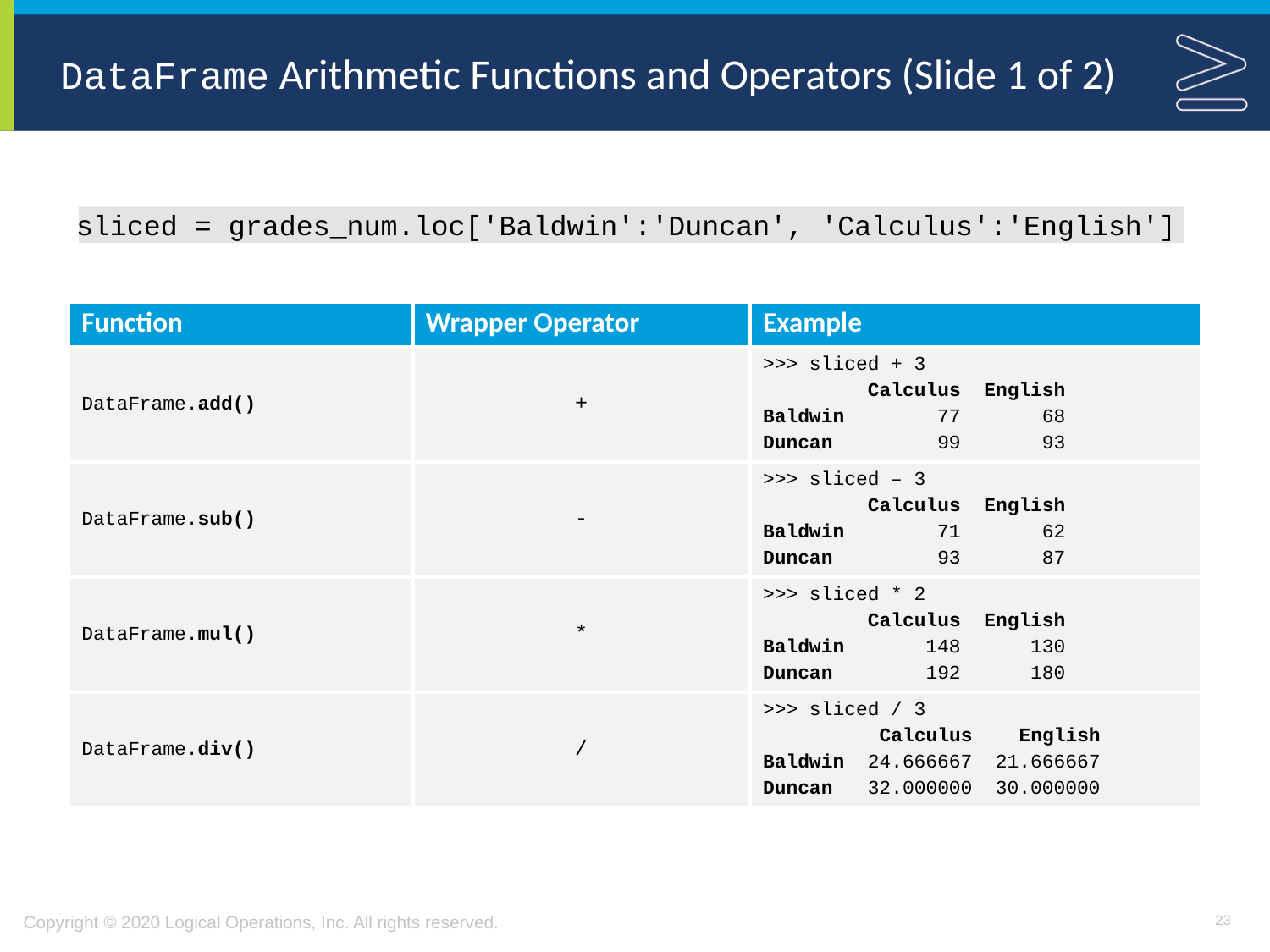

# DataFrame Arithmetic Functions and Operators (Slide 1 of 2)
sliced = grades_num.loc['Baldwin':'Duncan', 'Calculus':'English']

| Function | Wrapper Operator | Example |
| --- | --- | --- |
| DataFrame.add() | + | >>> sliced + 3 Calculus English Baldwin 77 68 Duncan 99 93 |
| DataFrame.sub() | - | >>> sliced – 3 Calculus English Baldwin 71 62 Duncan 93 87 |
| DataFrame.mul() | \* | >>> sliced \* 2 Calculus English Baldwin 148 130 Duncan 192 180 |
| DataFrame.div() | / | >>> sliced / 3 Calculus English Baldwin 24.666667 21.666667 Duncan 32.000000 30.000000 |
23